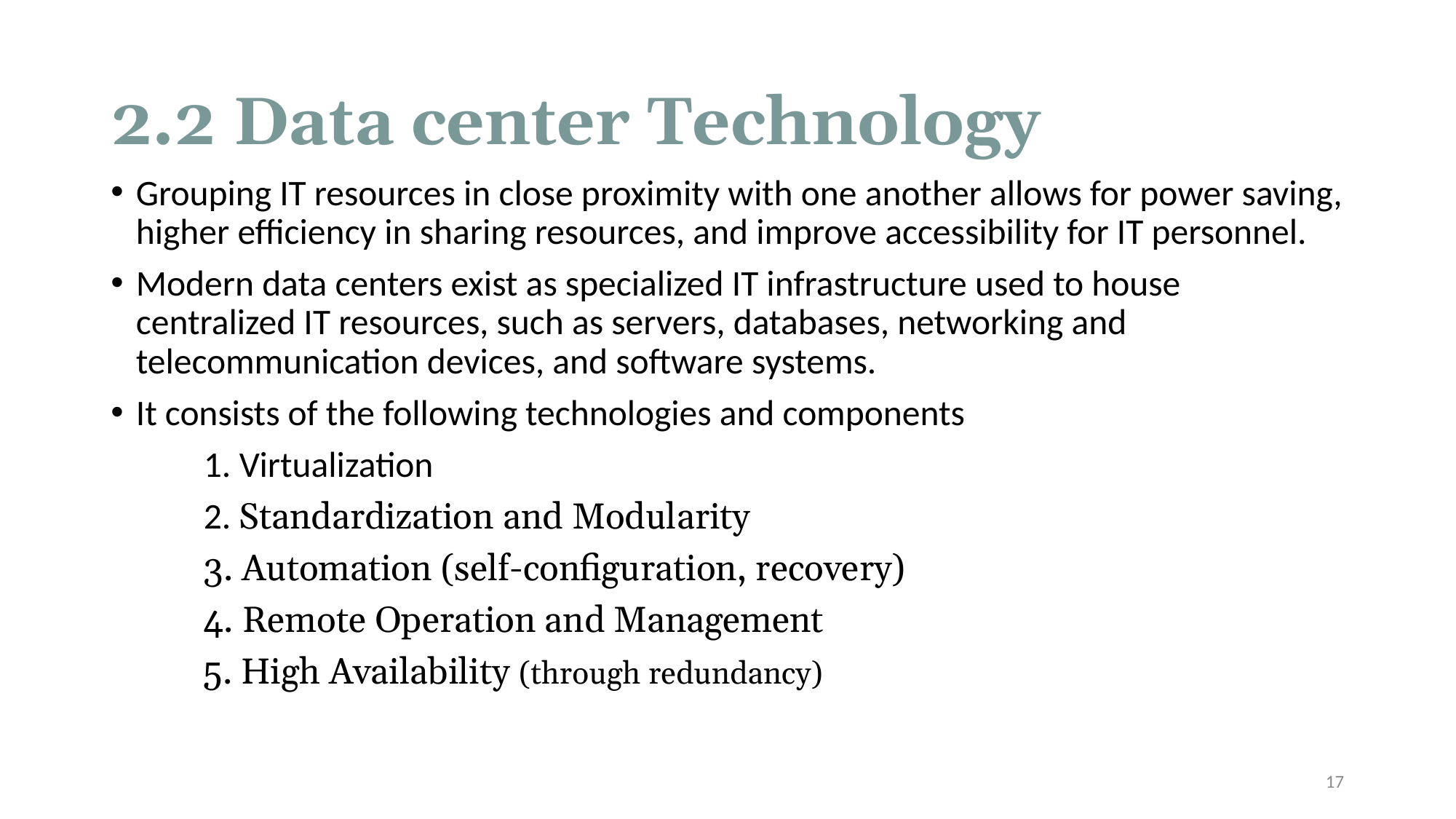

# 2.2 Data center Technology
Grouping IT resources in close proximity with one another allows for power saving, higher efficiency in sharing resources, and improve accessibility for IT personnel.
Modern data centers exist as specialized IT infrastructure used to house centralized IT resources, such as servers, databases, networking and telecommunication devices, and software systems.
It consists of the following technologies and components
	1. Virtualization
	2. Standardization and Modularity
	3. Automation (self-configuration, recovery)
	4. Remote Operation and Management
	5. High Availability (through redundancy)

17